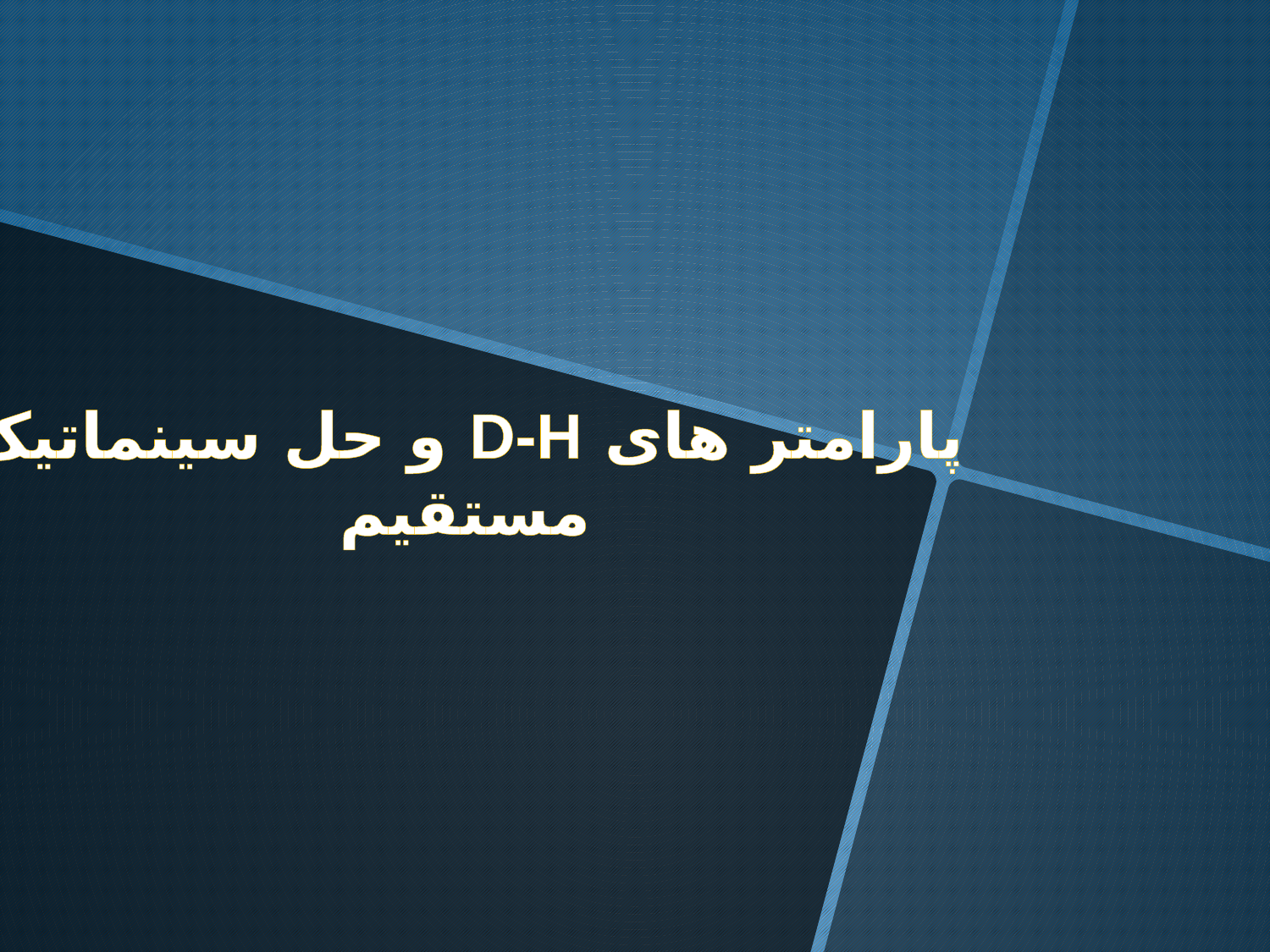

پارامتر های D-H و حل سینماتیک مستقیم